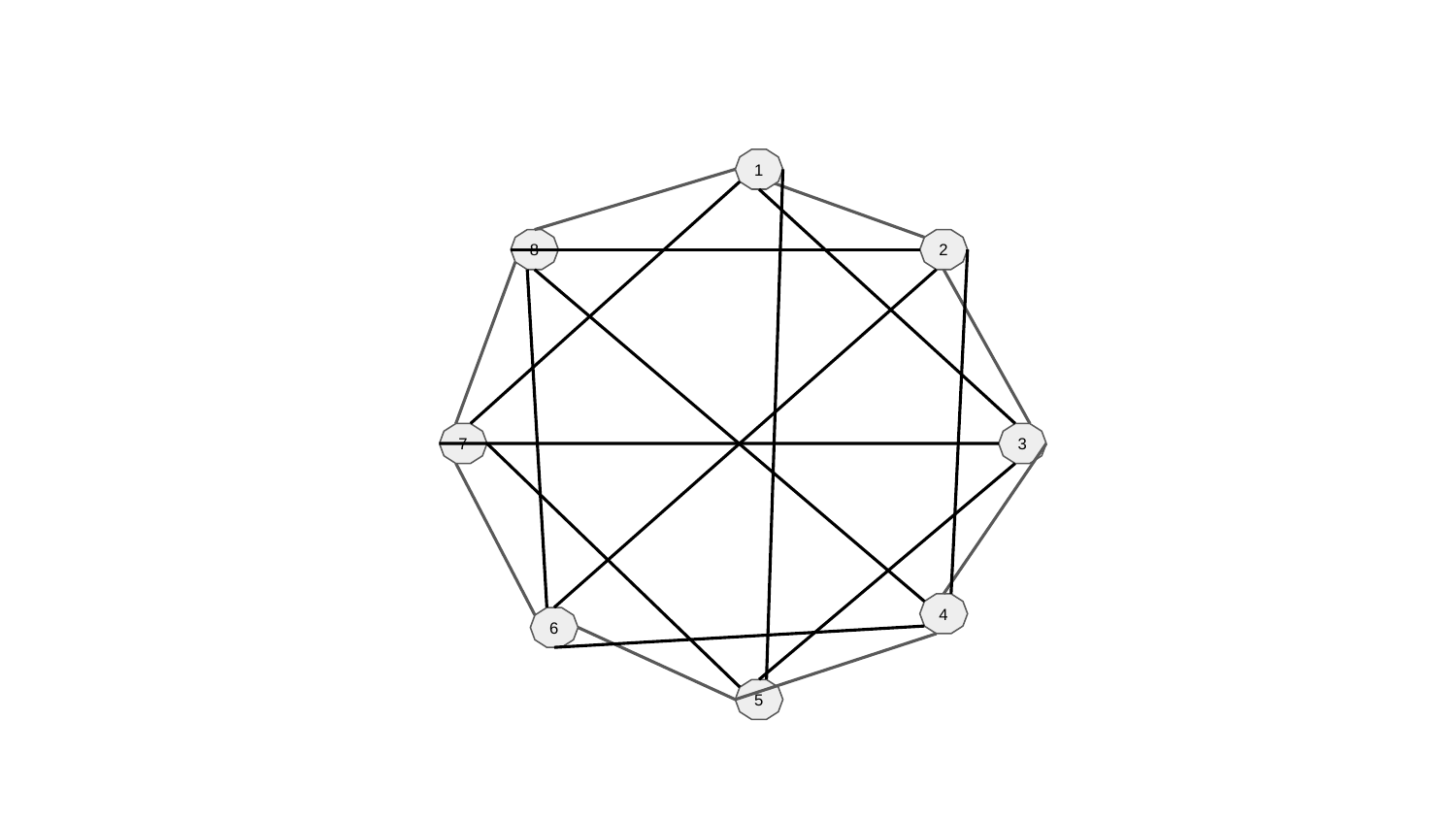

1
8
2
7
3
4
6
5